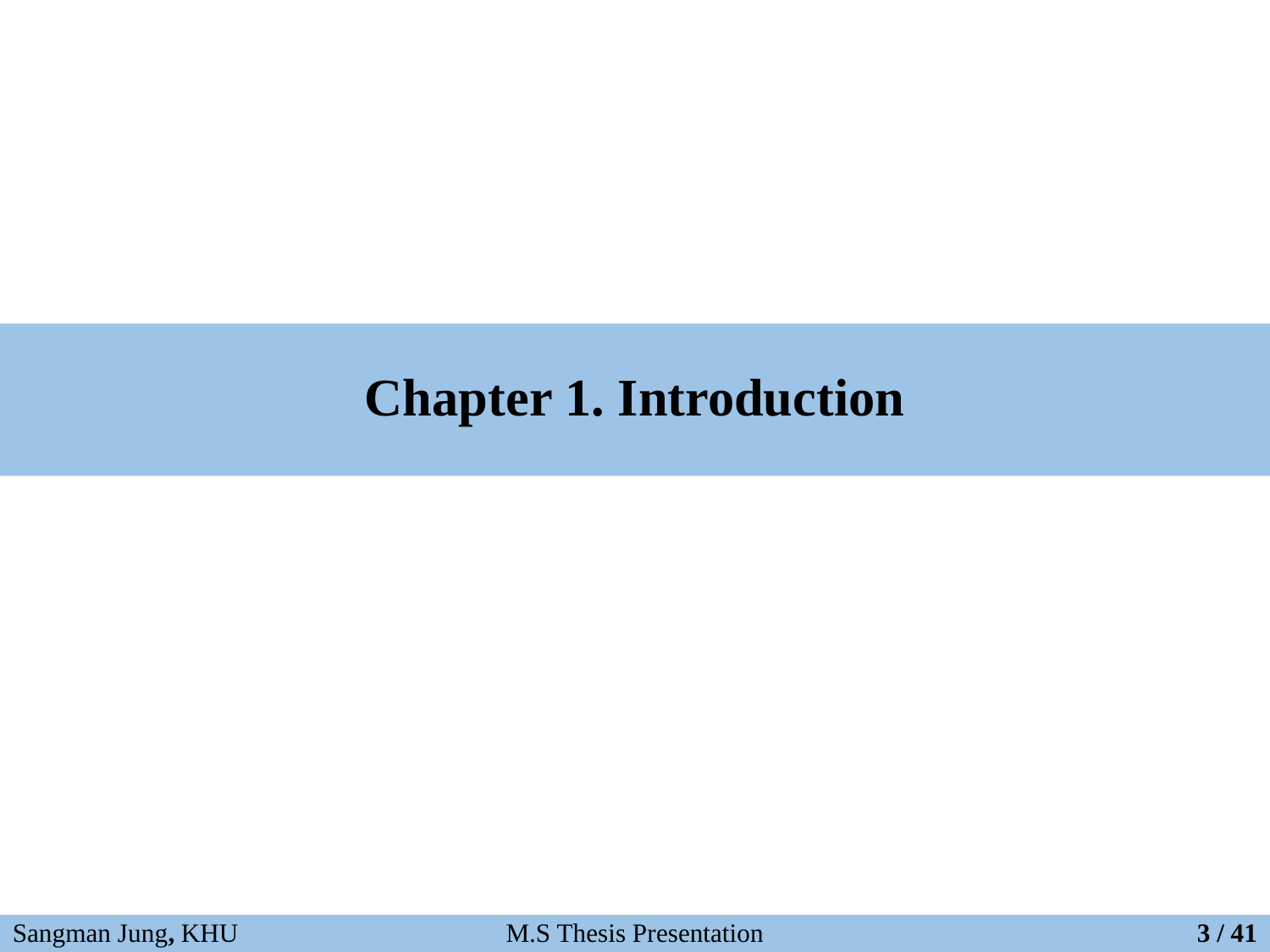

# Chapter 1. Introduction
M.S Thesis Presentation
Sangman Jung, KHU
3 / 41